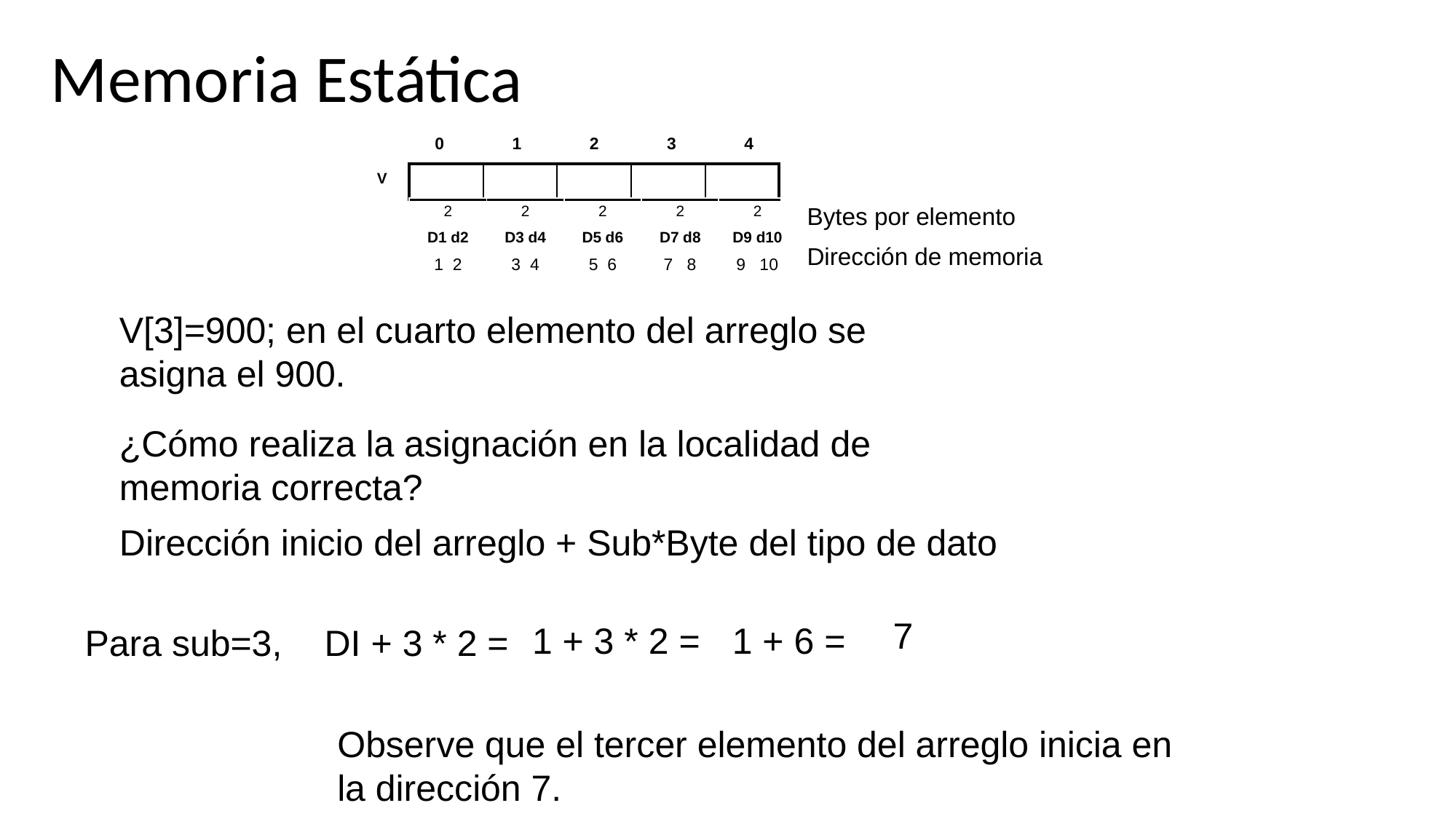

# Memoria Estática
| 0 | 1 | 2 | 3 | 4 |
| --- | --- | --- | --- | --- |
|  |  |  |  |  |
| --- | --- | --- | --- | --- |
V
| 2 | 2 | 2 | 2 | 2 |
| --- | --- | --- | --- | --- |
| Bytes por elemento |
| --- |
| Dirección de memoria |
| D1 d2 | D3 d4 | D5 d6 | D7 d8 | D9 d10 |
| --- | --- | --- | --- | --- |
| 1 2 | 3 4 | 5 6 | 7 8 | 9 10 |
| --- | --- | --- | --- | --- |
V[3]=900; en el cuarto elemento del arreglo se asigna el 900.
¿Cómo realiza la asignación en la localidad de memoria correcta?
Dirección inicio del arreglo + Sub*Byte del tipo de dato
7
1 + 3 * 2 =
1 + 6 =
Para sub=3,
DI + 3 * 2 =
Observe que el tercer elemento del arreglo inicia en la dirección 7.